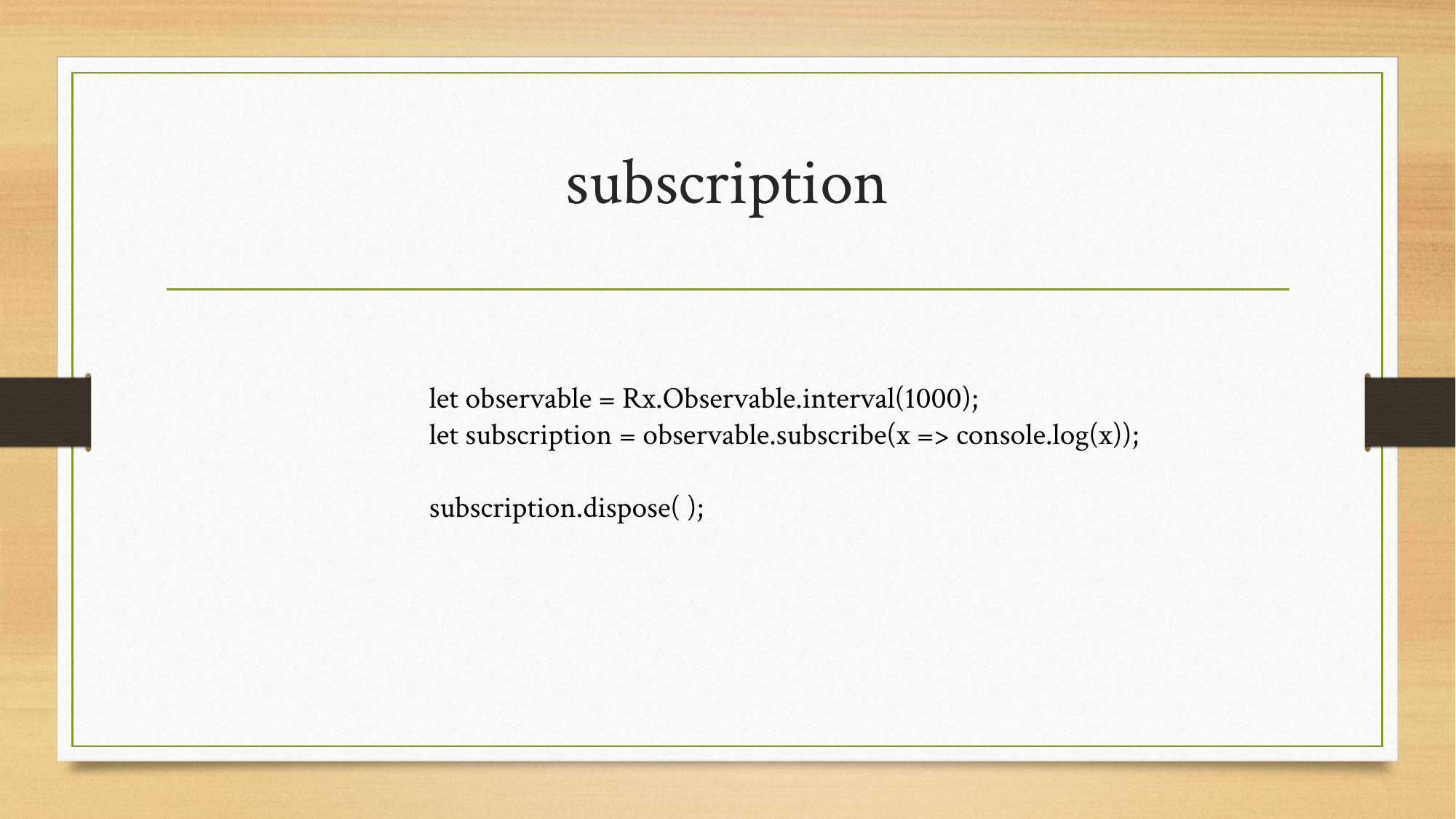

# subscription
let observable = Rx.Observable.interval(1000);
let subscription = observable.subscribe(x => console.log(x));

subscription.dispose( );